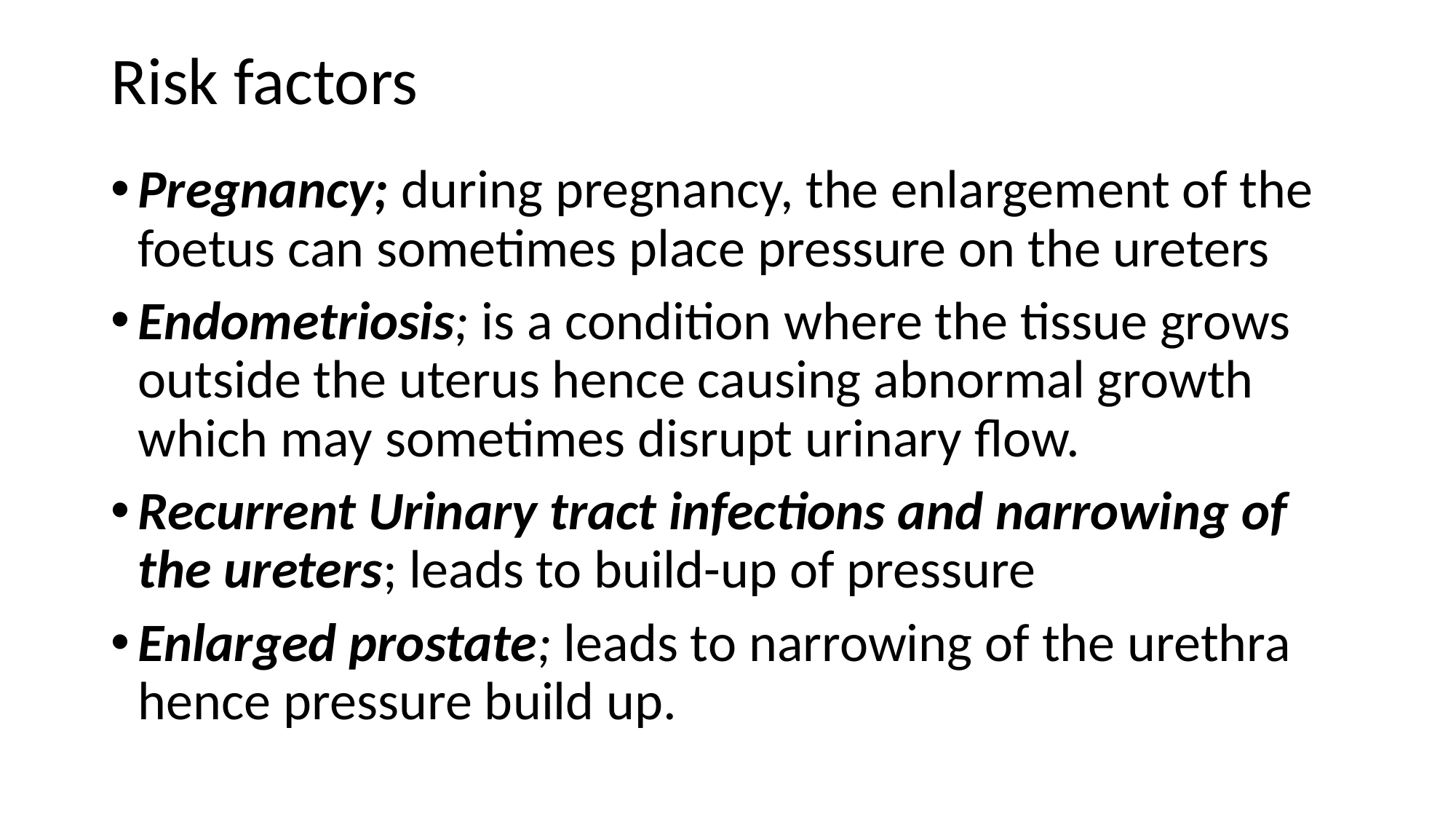

# Risk factors
Pregnancy; during pregnancy, the enlargement of the foetus can sometimes place pressure on the ureters
Endometriosis; is a condition where the tissue grows outside the uterus hence causing abnormal growth which may sometimes disrupt urinary flow.
Recurrent Urinary tract infections and narrowing of the ureters; leads to build-up of pressure
Enlarged prostate; leads to narrowing of the urethra hence pressure build up.